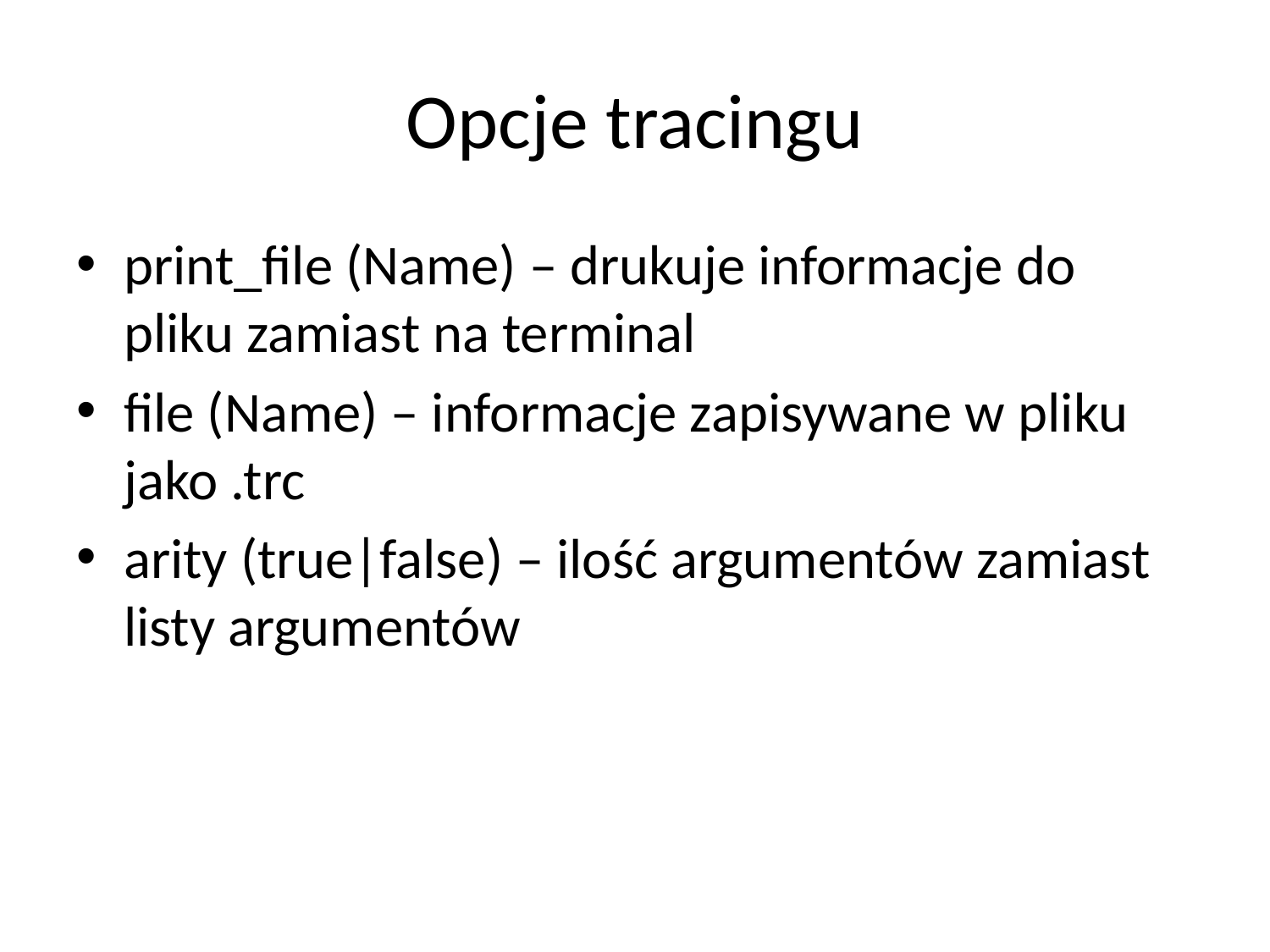

# Opcje tracingu
print_file (Name) – drukuje informacje do pliku zamiast na terminal
file (Name) – informacje zapisywane w pliku jako .trc
arity (true|false) – ilość argumentów zamiast listy argumentów